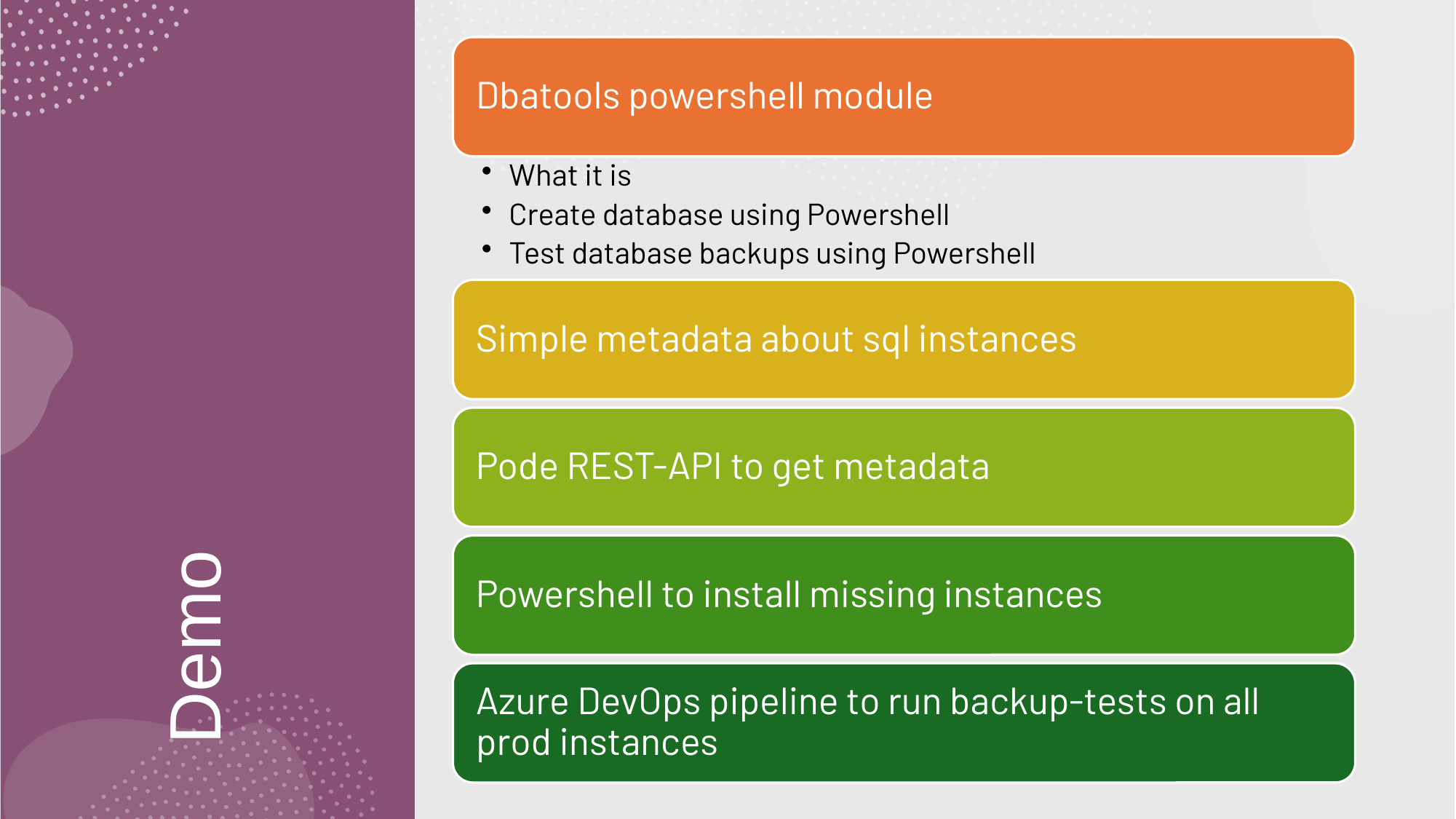

Dbatools powershell module
What it is
Create database using Powershell
Test database backups using Powershell
Simple metadata about sql instances
Pode REST-API to get metadata
Powershell to install missing instances
Azure DevOps pipeline to run backup-tests on all prod instances
# Demo